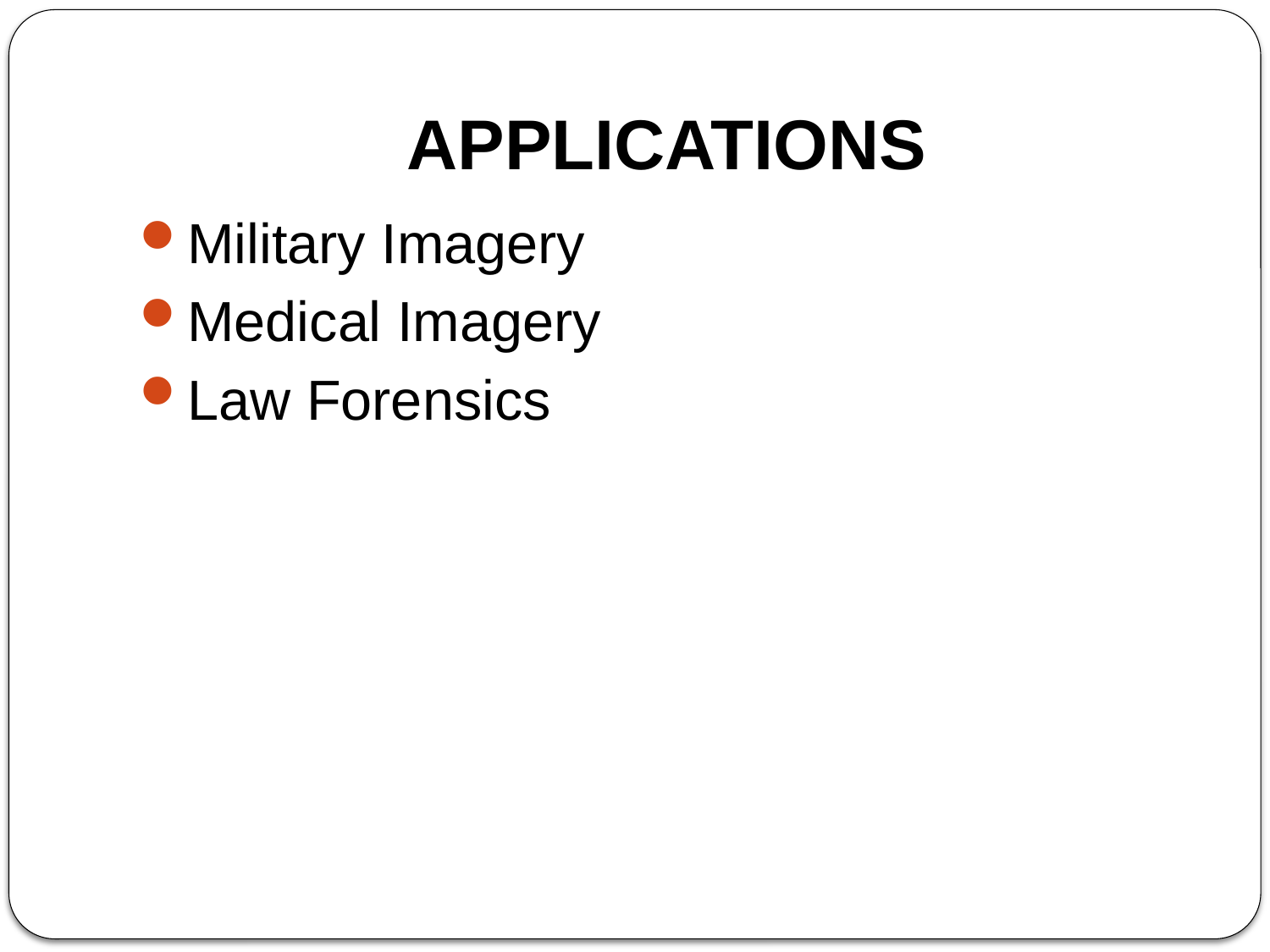

# APPLICATIONS
Military Imagery
Medical Imagery
Law Forensics